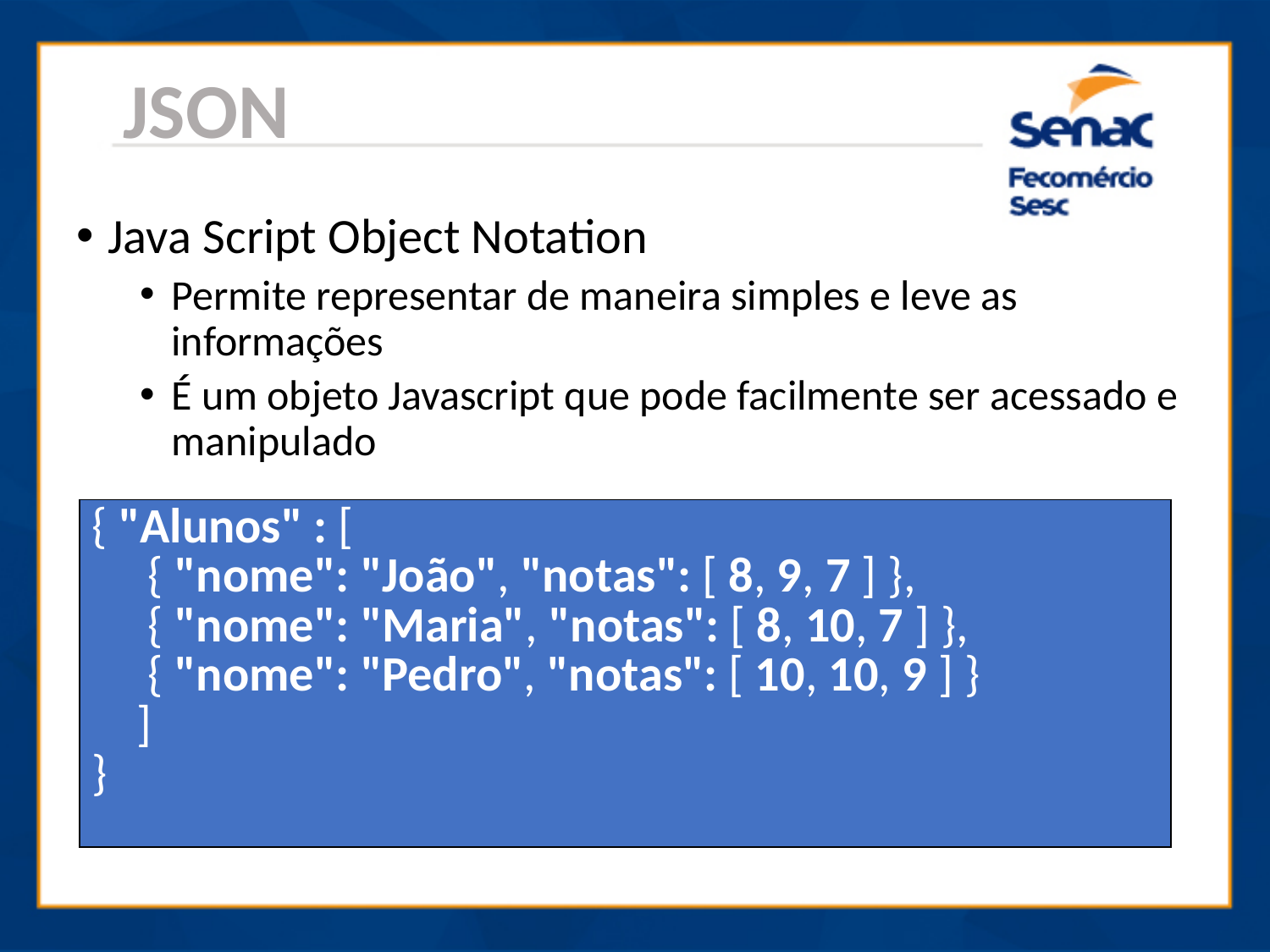

JSON
Java Script Object Notation
Permite representar de maneira simples e leve as informações
É um objeto Javascript que pode facilmente ser acessado e manipulado
| { "Alunos" : [ { "nome": "João", "notas": [ 8, 9, 7 ] }, { "nome": "Maria", "notas": [ 8, 10, 7 ] }, { "nome": "Pedro", "notas": [ 10, 10, 9 ] } ] } |
| --- |